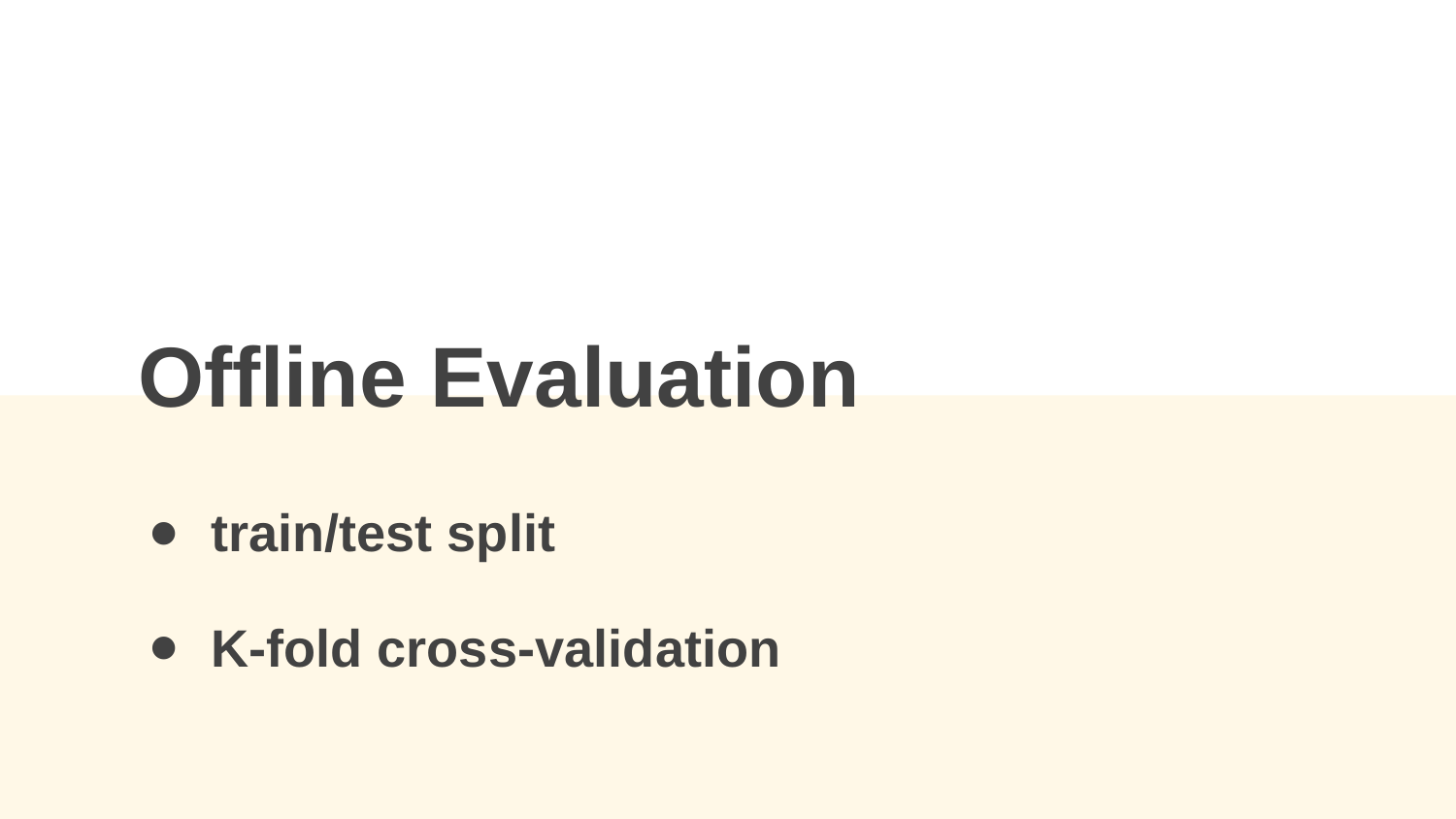

# Offline Evaluation

train/test split
K-fold cross-validation